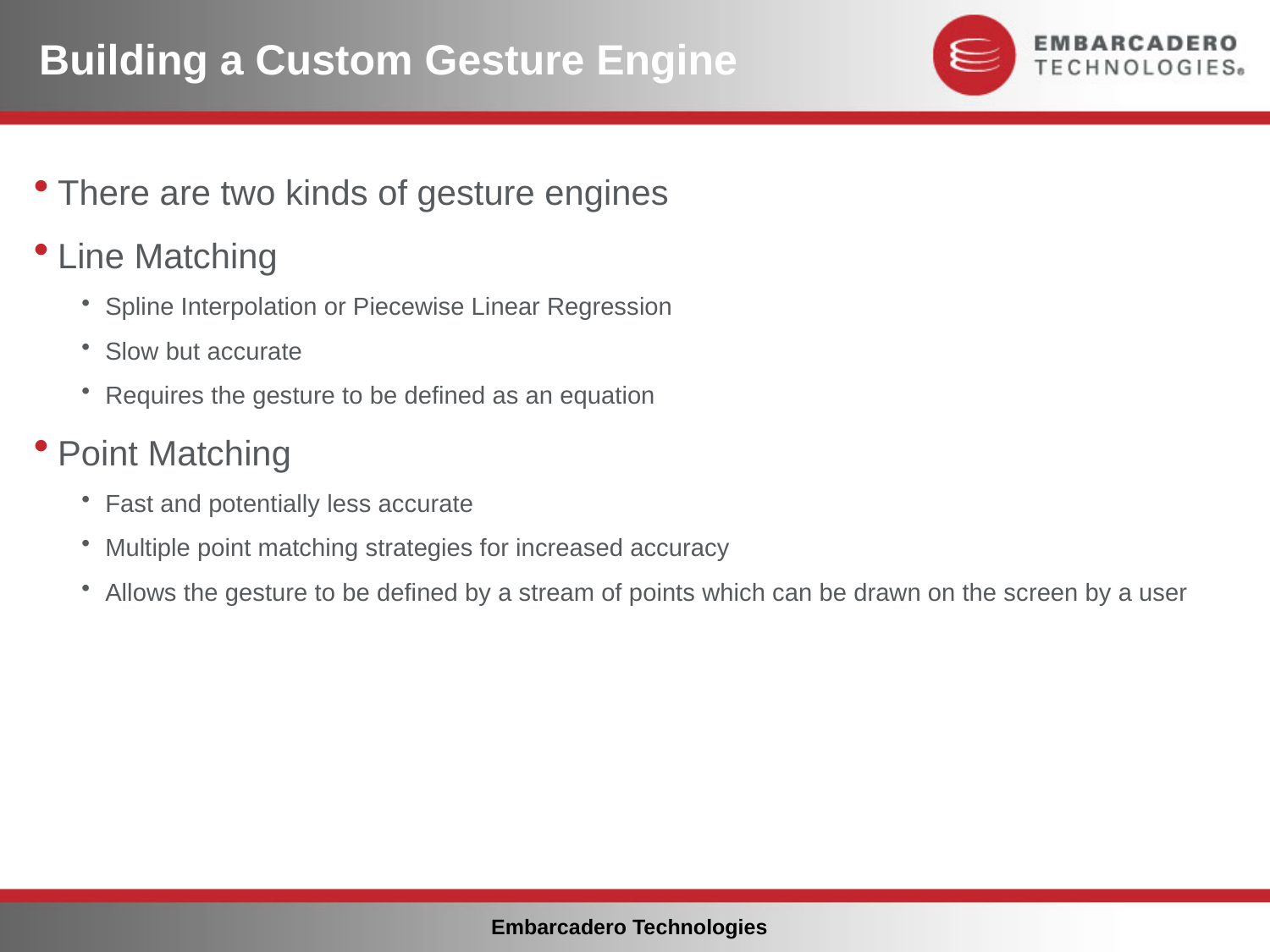

# Building a Custom Gesture Engine
There are two kinds of gesture engines
Line Matching
Spline Interpolation or Piecewise Linear Regression
Slow but accurate
Requires the gesture to be defined as an equation
Point Matching
Fast and potentially less accurate
Multiple point matching strategies for increased accuracy
Allows the gesture to be defined by a stream of points which can be drawn on the screen by a user